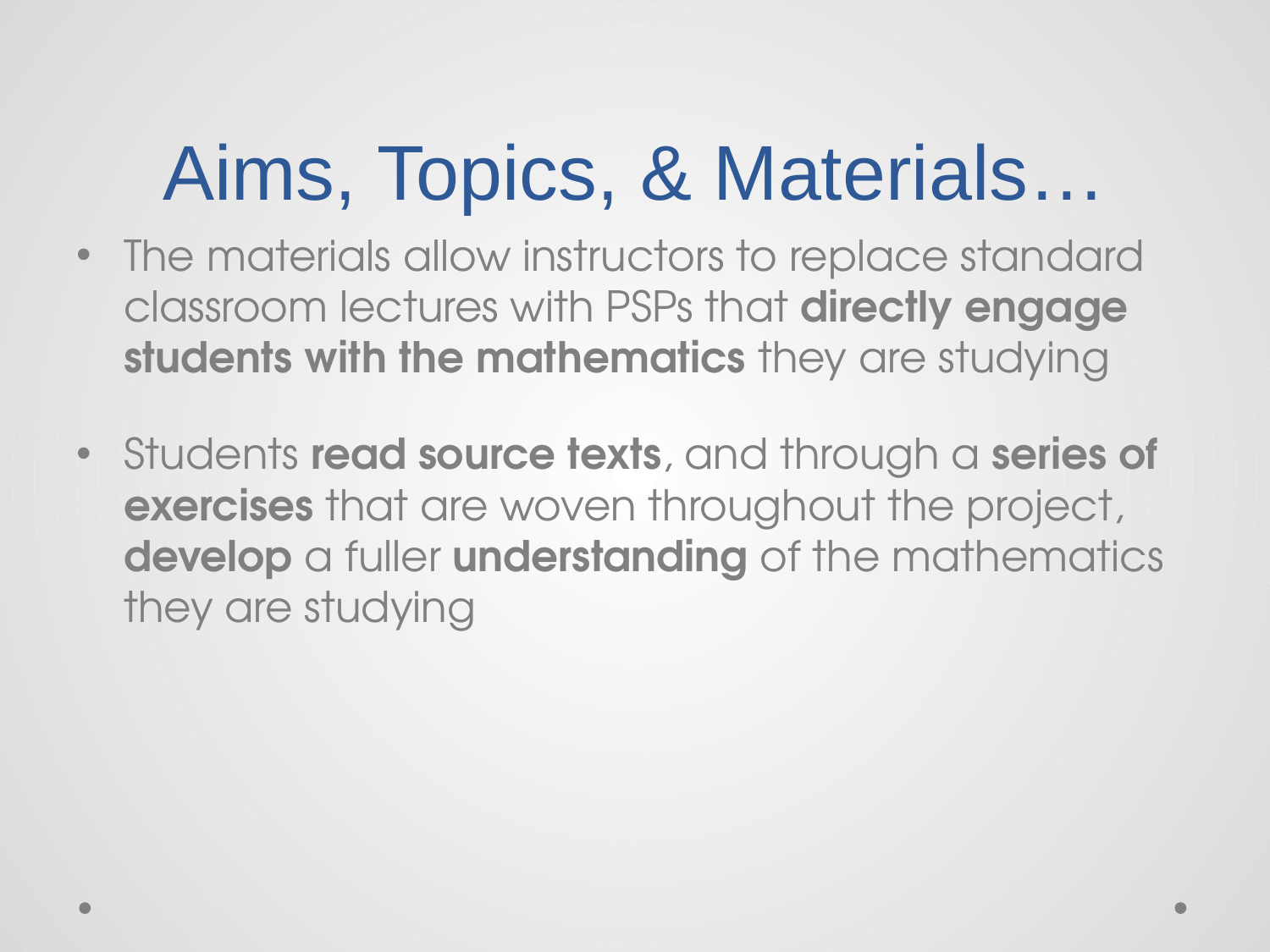

# Aims, Topics, & Materials…
The materials allow instructors to replace standard classroom lectures with PSPs that directly engage students with the mathematics they are studying
Students read source texts, and through a series of exercises that are woven throughout the project, develop a fuller understanding of the mathematics they are studying